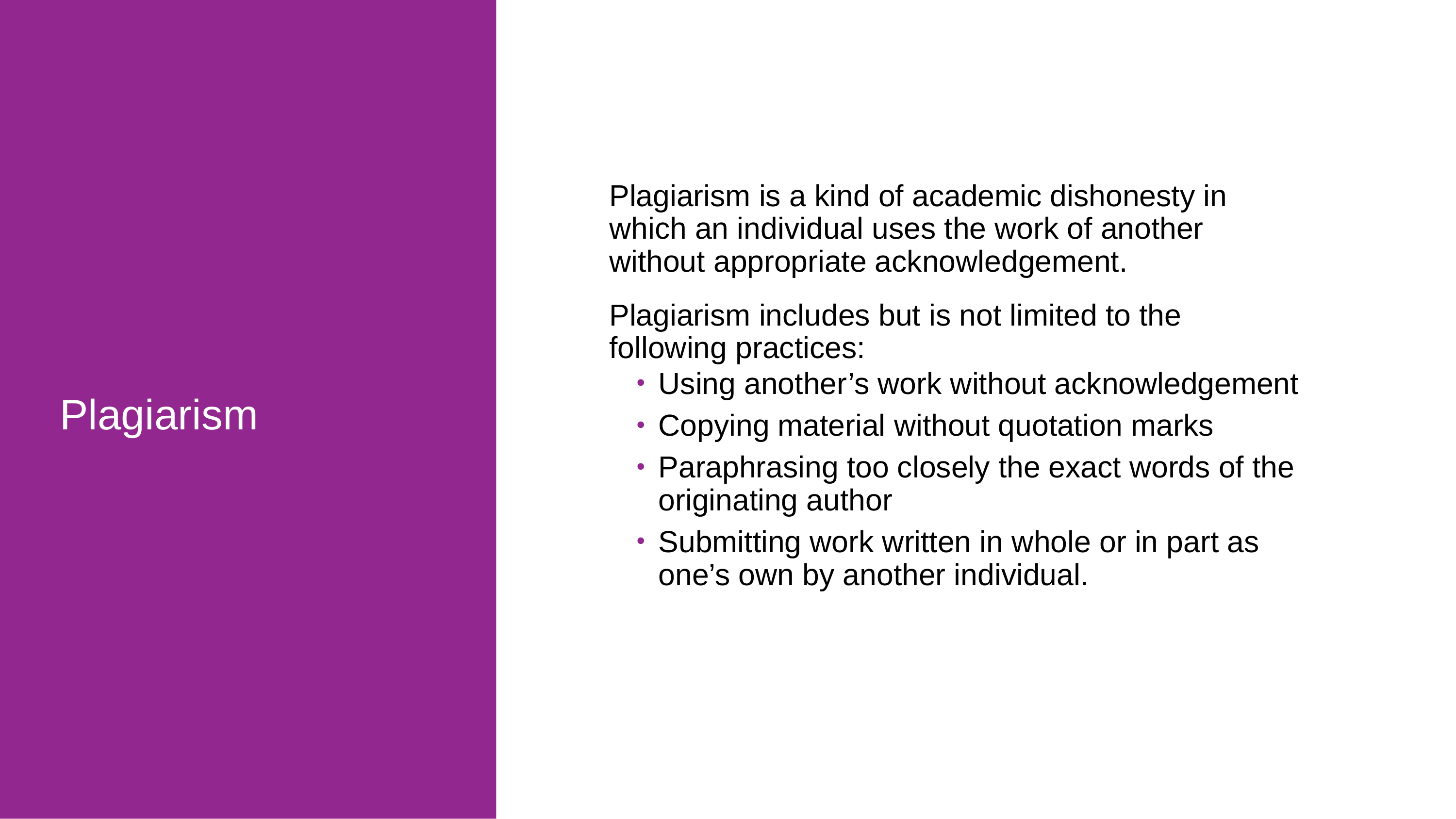

# Plagiarism
Plagiarism is a kind of academic dishonesty in which an individual uses the work of another without appropriate acknowledgement.
Plagiarism includes but is not limited to the following practices:
Using another’s work without acknowledgement
Copying material without quotation marks
Paraphrasing too closely the exact words of the originating author
Submitting work written in whole or in part as one’s own by another individual.